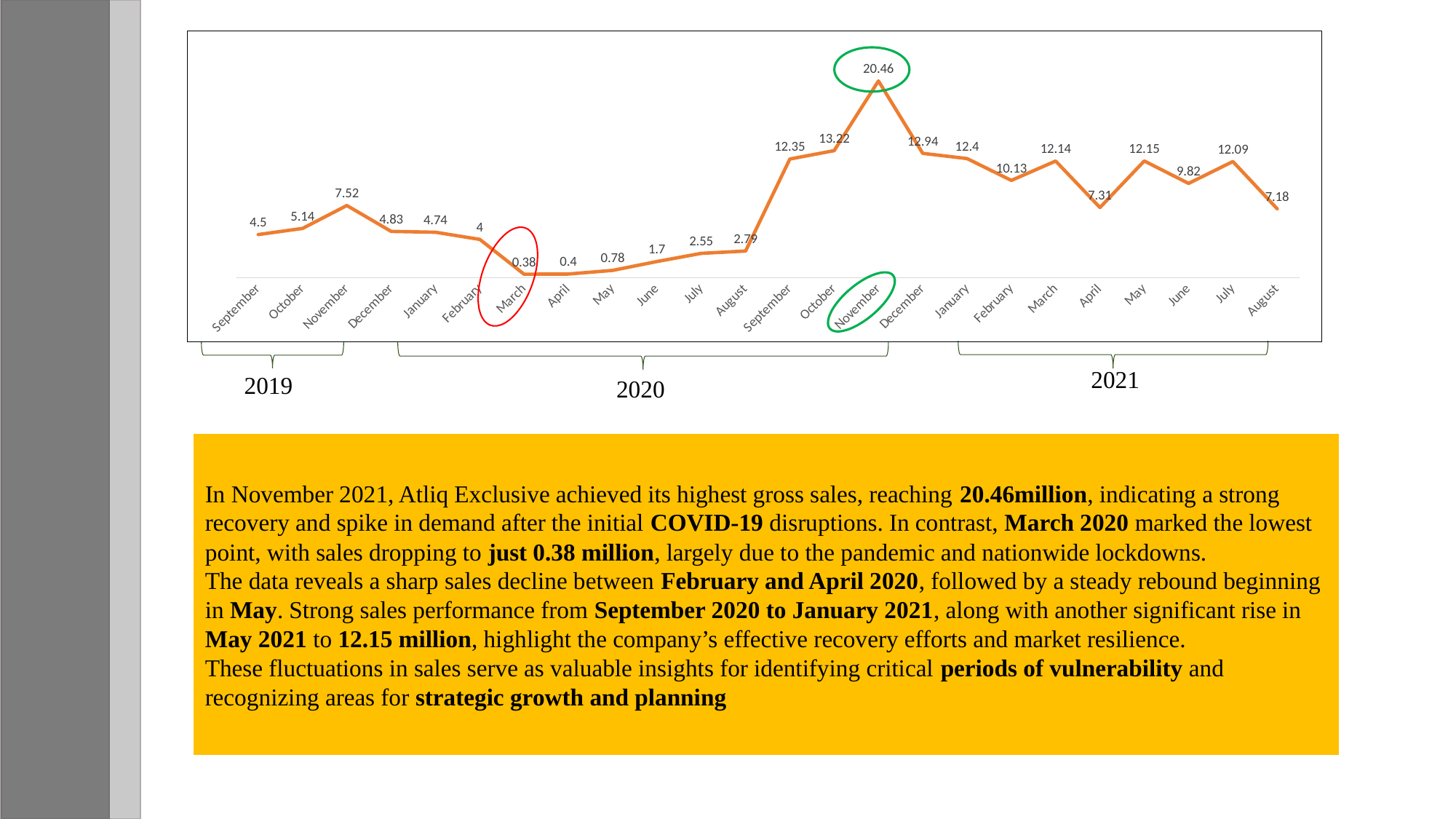

### Chart

| Category |  |
|---|---|
| September | 4.5 |
| October | 5.14 |
| November | 7.52 |
| December | 4.83 |
| January | 4.74 |
| February | 4.0 |
| March | 0.38 |
| April | 0.4 |
| May | 0.78 |
| June | 1.7 |
| July | 2.55 |
| August | 2.79 |
| September | 12.35 |
| October | 13.22 |
| November | 20.46 |
| December | 12.94 |
| January | 12.4 |
| February | 10.13 |
| March | 12.14 |
| April | 7.31 |
| May | 12.15 |
| June | 9.82 |
| July | 12.09 |
| August | 7.18 |

2021
2019
2020
In November 2021, Atliq Exclusive achieved its highest gross sales, reaching 20.46million, indicating a strong recovery and spike in demand after the initial COVID-19 disruptions. In contrast, March 2020 marked the lowest point, with sales dropping to just 0.38 million, largely due to the pandemic and nationwide lockdowns.
The data reveals a sharp sales decline between February and April 2020, followed by a steady rebound beginning in May. Strong sales performance from September 2020 to January 2021, along with another significant rise in May 2021 to 12.15 million, highlight the company’s effective recovery efforts and market resilience.
These fluctuations in sales serve as valuable insights for identifying critical periods of vulnerability and recognizing areas for strategic growth and planning